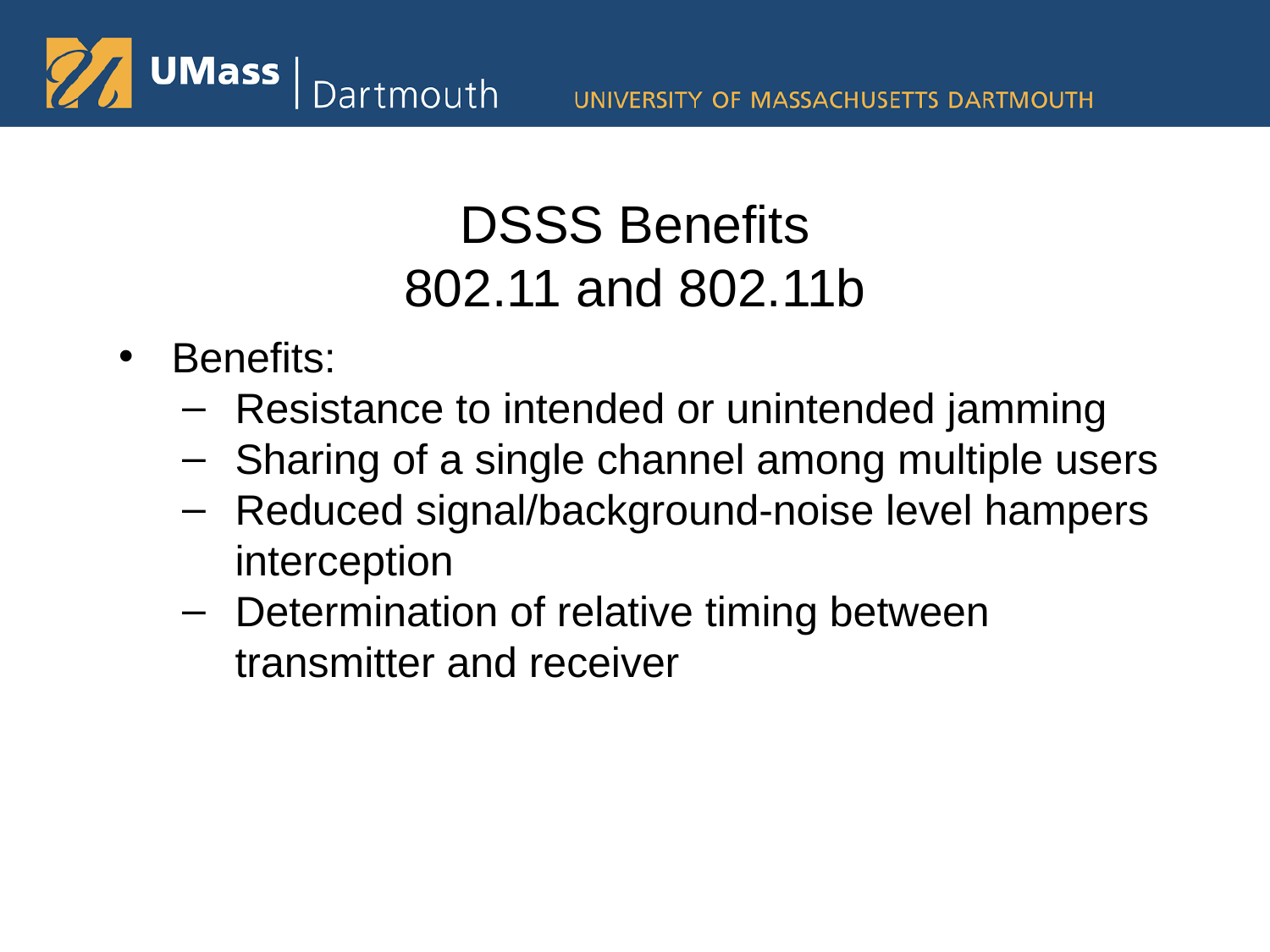

# DSSS Benefits
802.11 and 802.11b
Benefits:
Resistance to intended or unintended jamming
Sharing of a single channel among multiple users
Reduced signal/background-noise level hampers interception
Determination of relative timing between transmitter and receiver